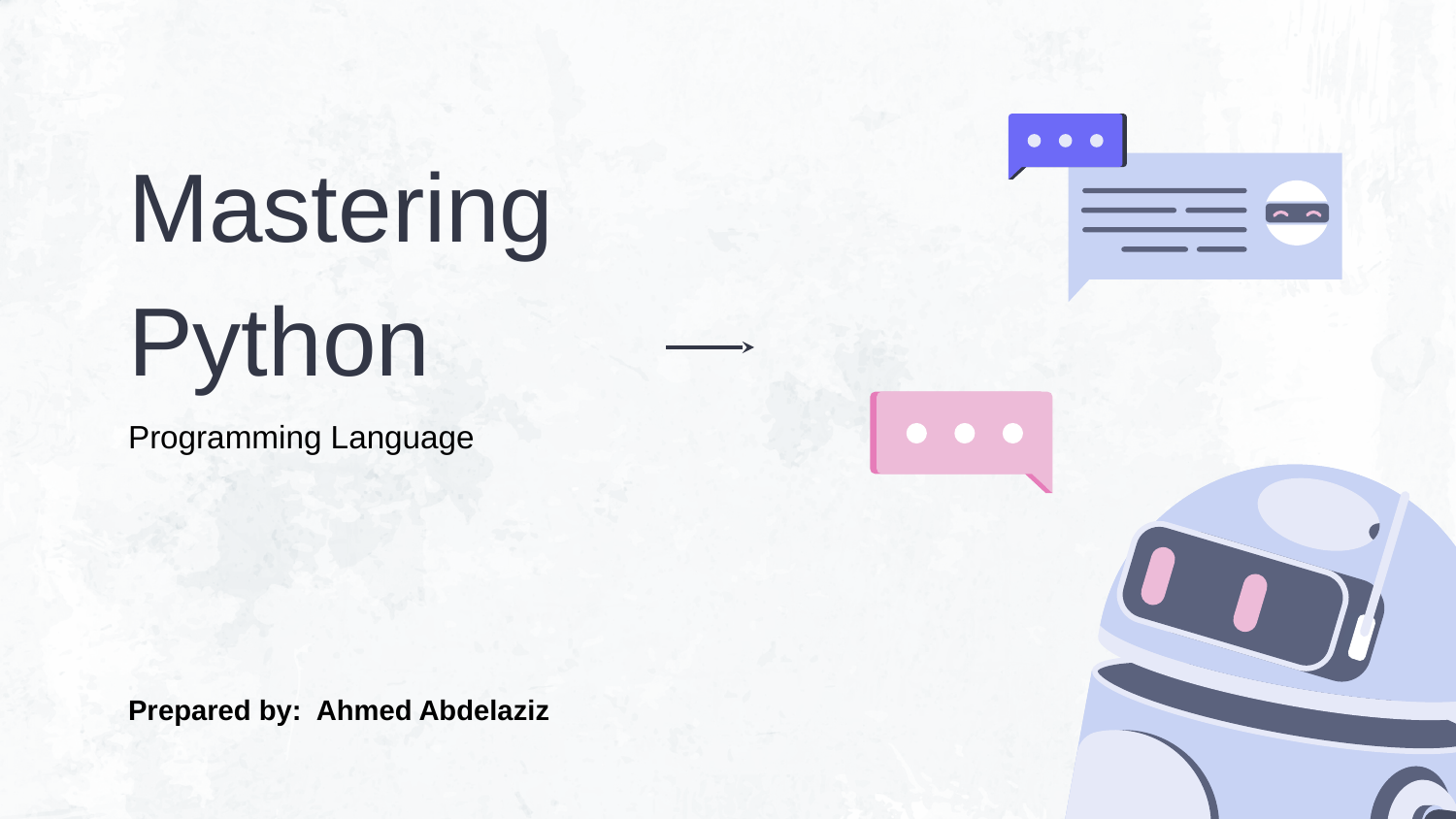

# Mastering Python

Programming Language

Prepared by:  Ahmed Abdelaziz